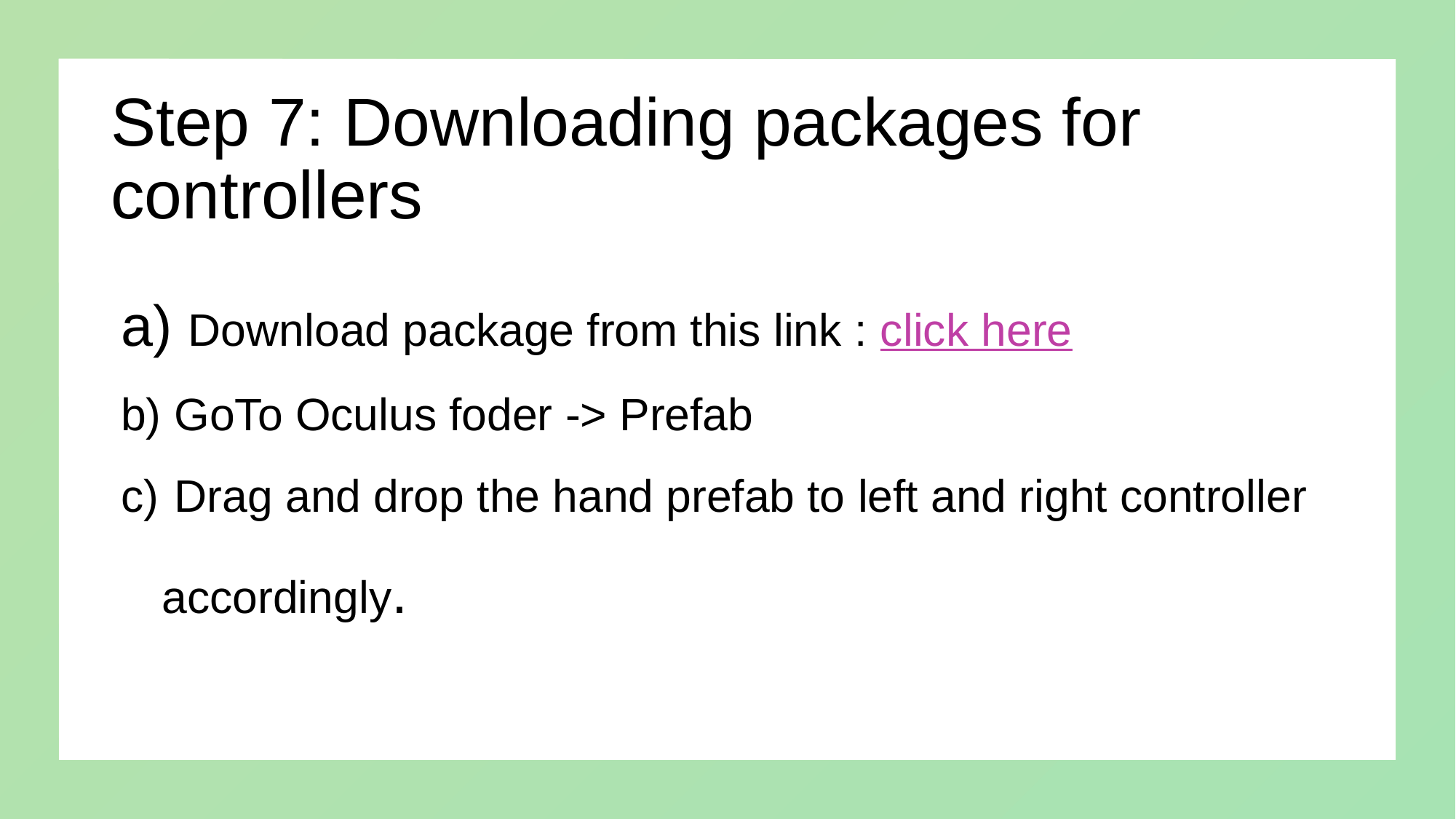

# Step 7: Downloading packages for controllers
 Download package from this link : click here
 GoTo Oculus foder -> Prefab
 Drag and drop the hand prefab to left and right controller accordingly.